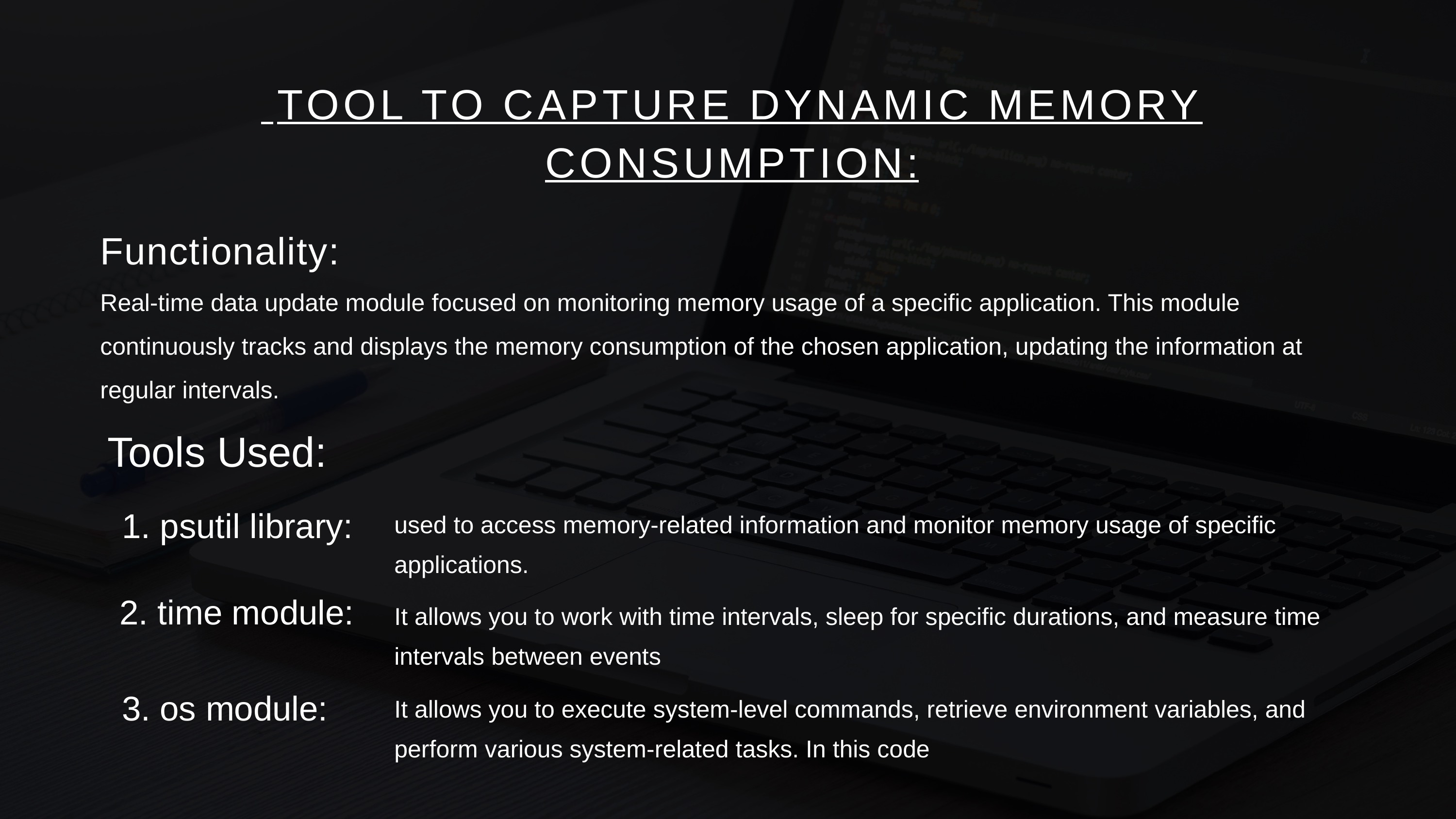

TOOL TO CAPTURE DYNAMIC MEMORY CONSUMPTION:
Functionality:
Real-time data update module focused on monitoring memory usage of a specific application. This module continuously tracks and displays the memory consumption of the chosen application, updating the information at regular intervals.
Tools Used:
1. psutil library:
used to access memory-related information and monitor memory usage of specific applications.
2. time module:
It allows you to work with time intervals, sleep for specific durations, and measure time intervals between events
 3. os module:

It allows you to execute system-level commands, retrieve environment variables, and perform various system-related tasks. In this code